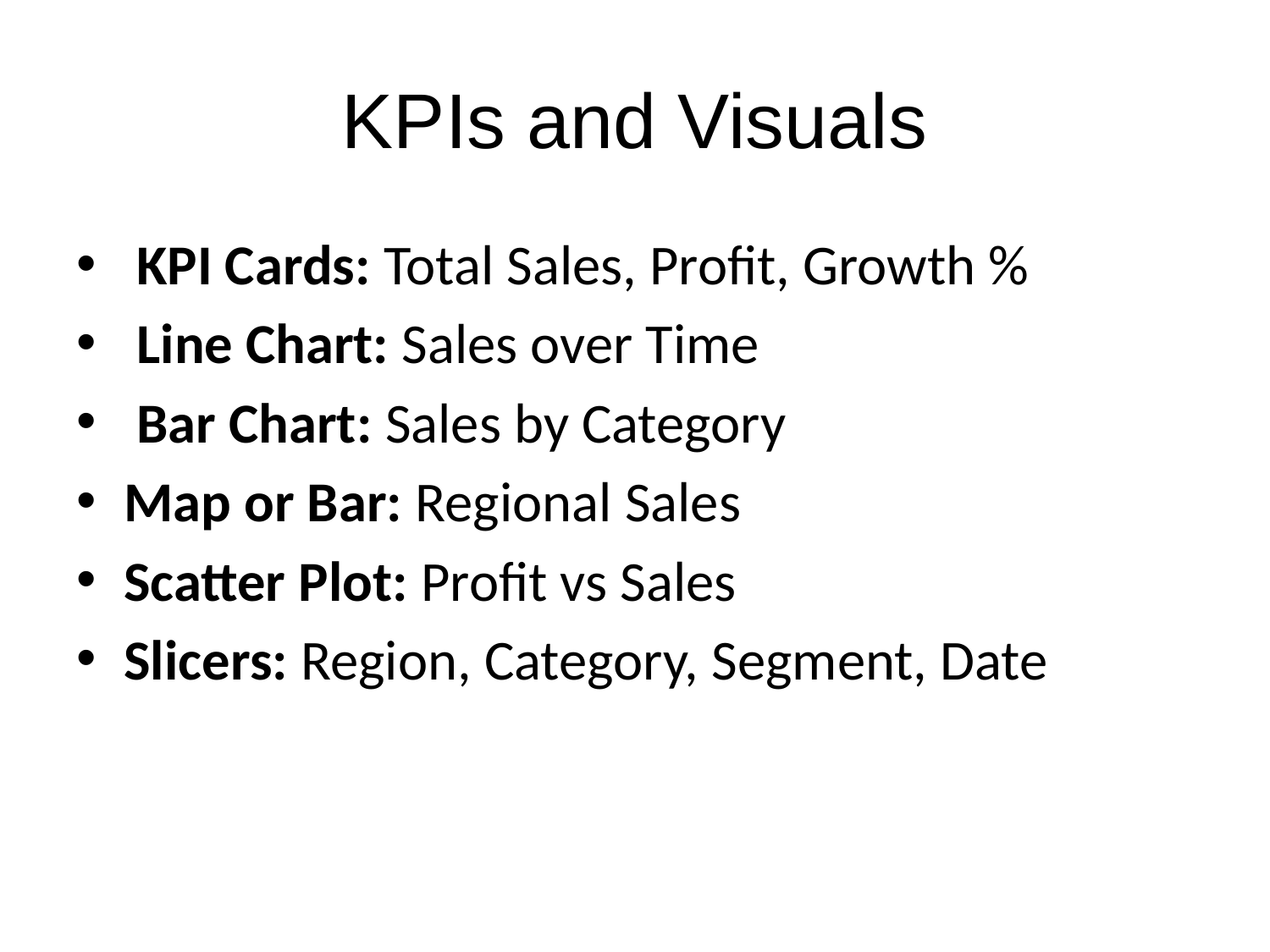

# KPIs and Visuals
 KPI Cards: Total Sales, Profit, Growth %
 Line Chart: Sales over Time
 Bar Chart: Sales by Category
Map or Bar: Regional Sales
Scatter Plot: Profit vs Sales
Slicers: Region, Category, Segment, Date